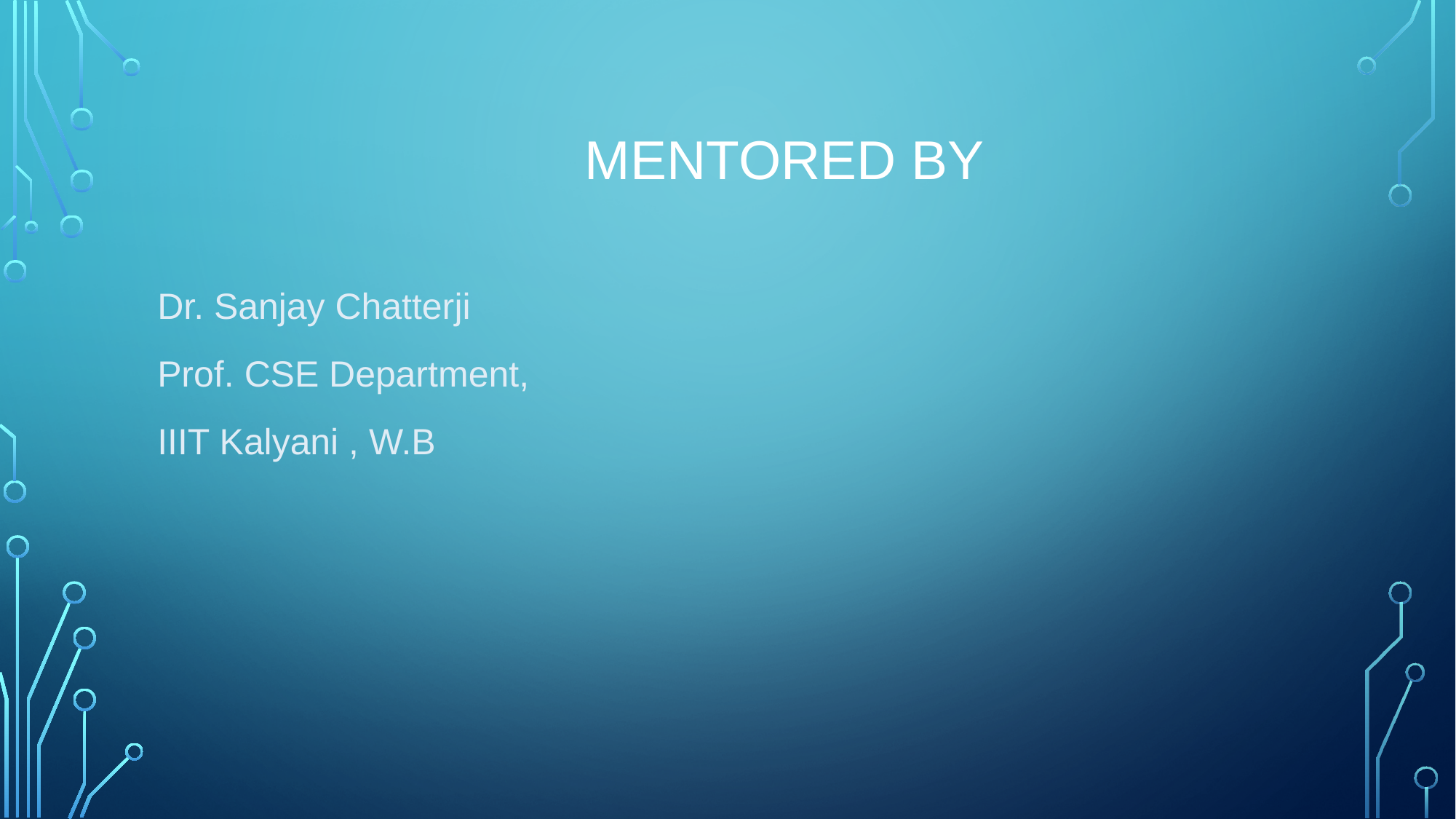

# Mentored by
 Dr. Sanjay Chatterji
 Prof. CSE Department,
 IIIT Kalyani , W.B